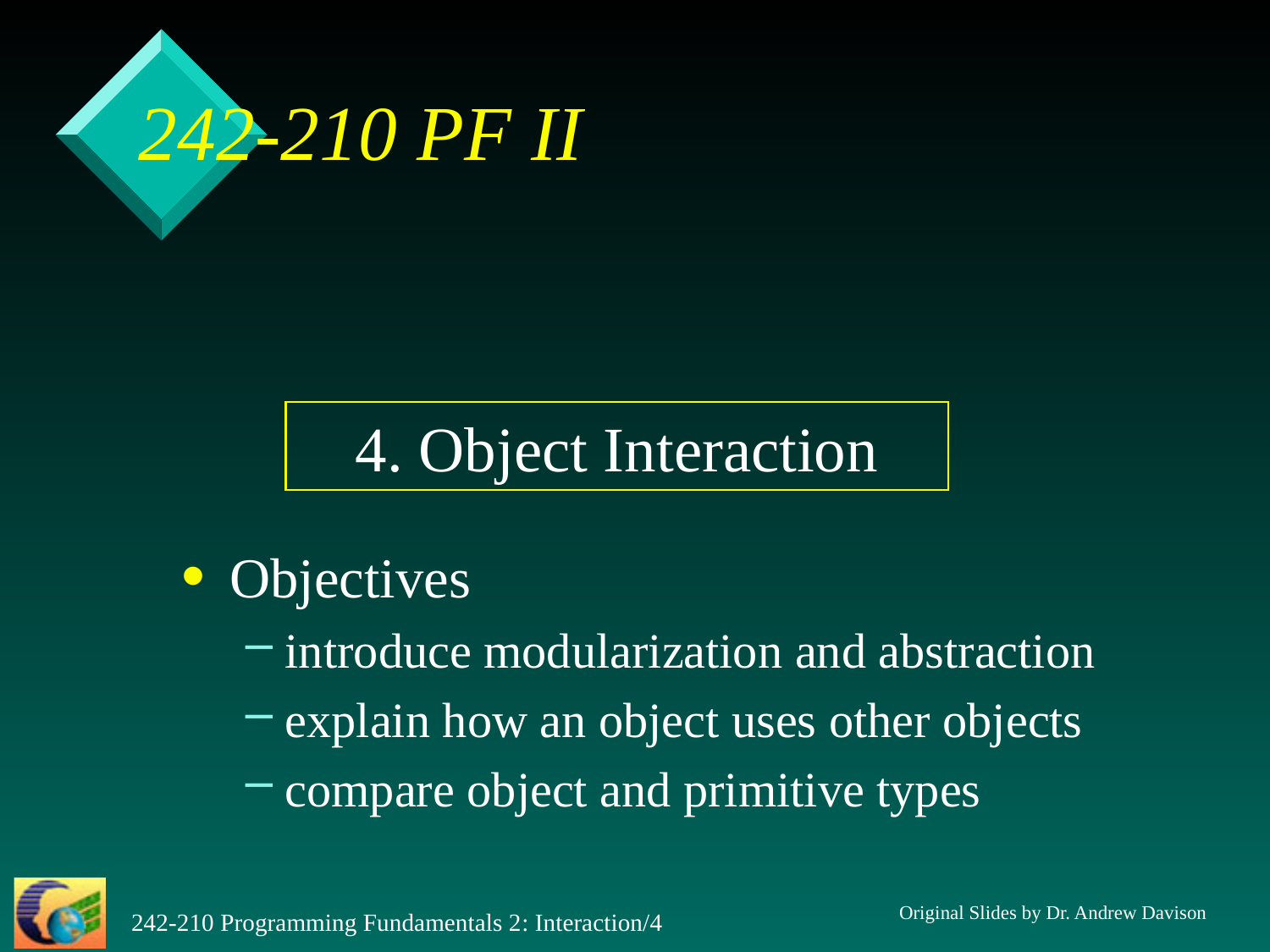

242-210 PF II
4. Object Interaction
Objectives
introduce modularization and abstraction
explain how an object uses other objects
compare object and primitive types
Original Slides by Dr. Andrew Davison